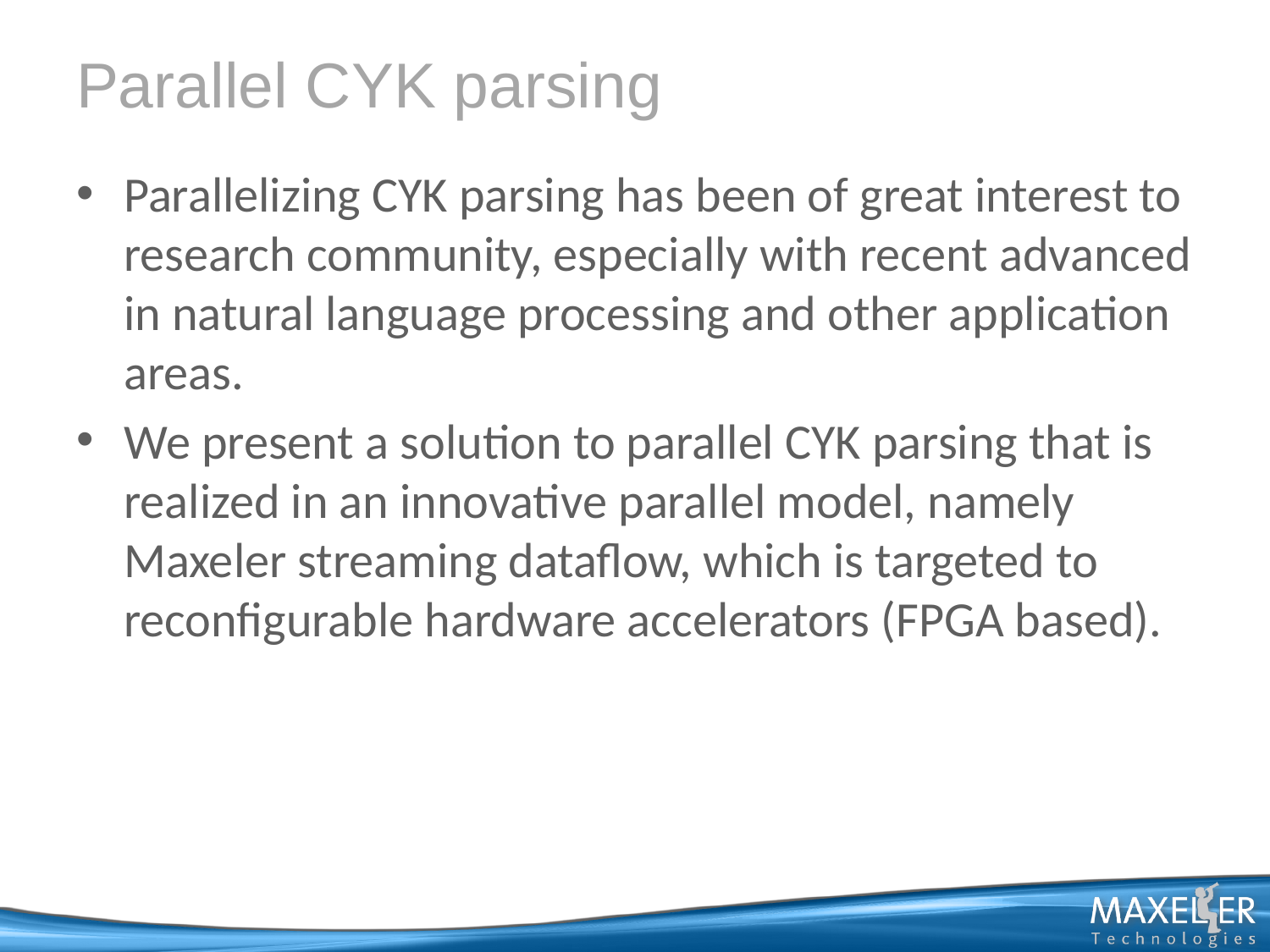

# Parallel CYK parsing
Parallelizing CYK parsing has been of great interest to research community, especially with recent advanced in natural language processing and other application areas.
We present a solution to parallel CYK parsing that is realized in an innovative parallel model, namely Maxeler streaming dataflow, which is targeted to reconfigurable hardware accelerators (FPGA based).